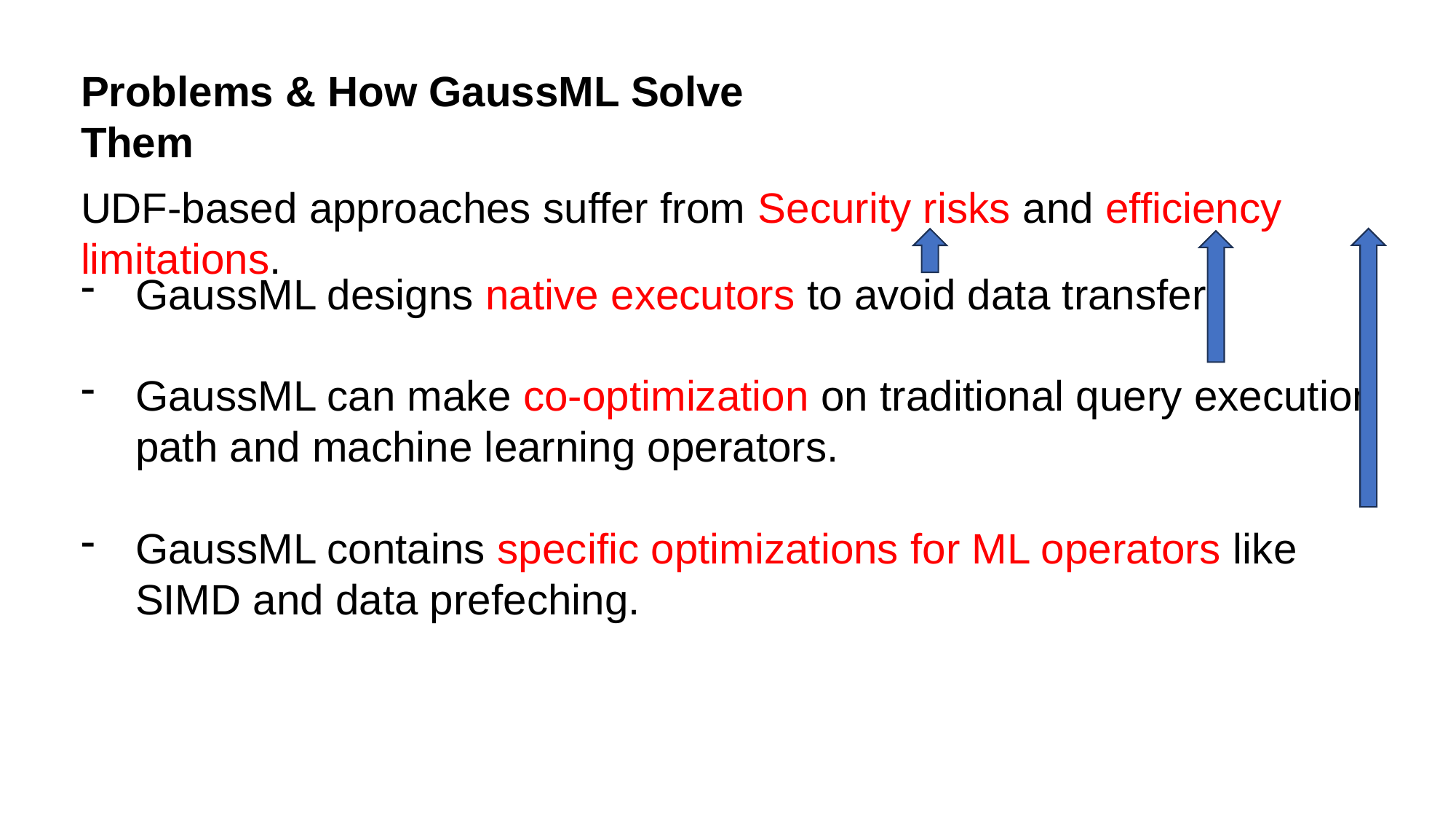

Problems & How GaussML Solve Them
UDF-based approaches suffer from Security risks and efficiency limitations.

GaussML designs native executors to avoid data transfer.

GaussML can make co-optimization on traditional query execution path and machine learning operators.

GaussML contains specific optimizations for ML operators like SIMD and data prefeching.